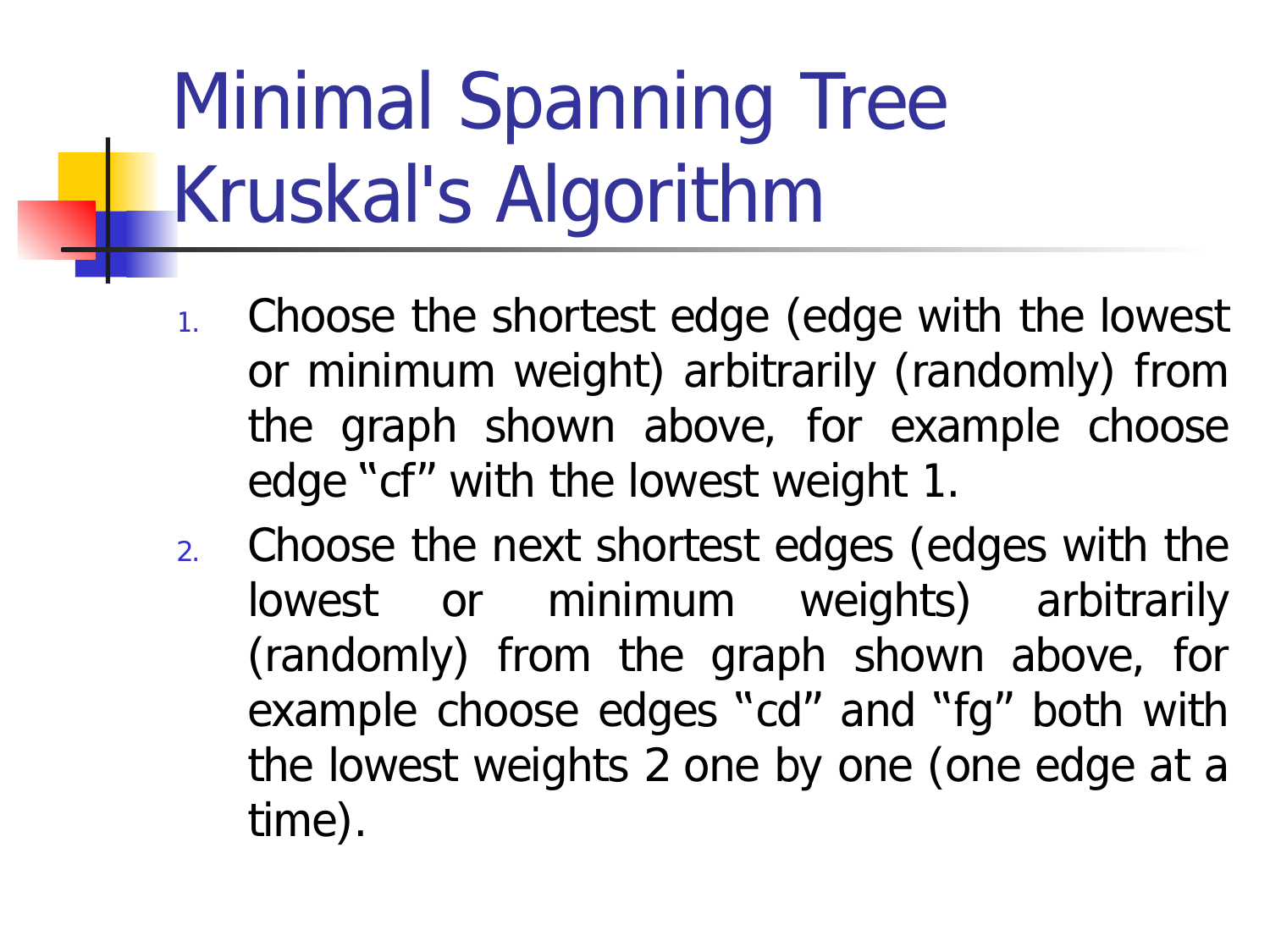

# Minimal Spanning Tree Kruskal's Algorithm
Choose the shortest edge (edge with the lowest or minimum weight) arbitrarily (randomly) from the graph shown above, for example choose edge “cf” with the lowest weight 1.
Choose the next shortest edges (edges with the lowest or minimum weights) arbitrarily (randomly) from the graph shown above, for example choose edges “cd” and “fg” both with the lowest weights 2 one by one (one edge at a time).